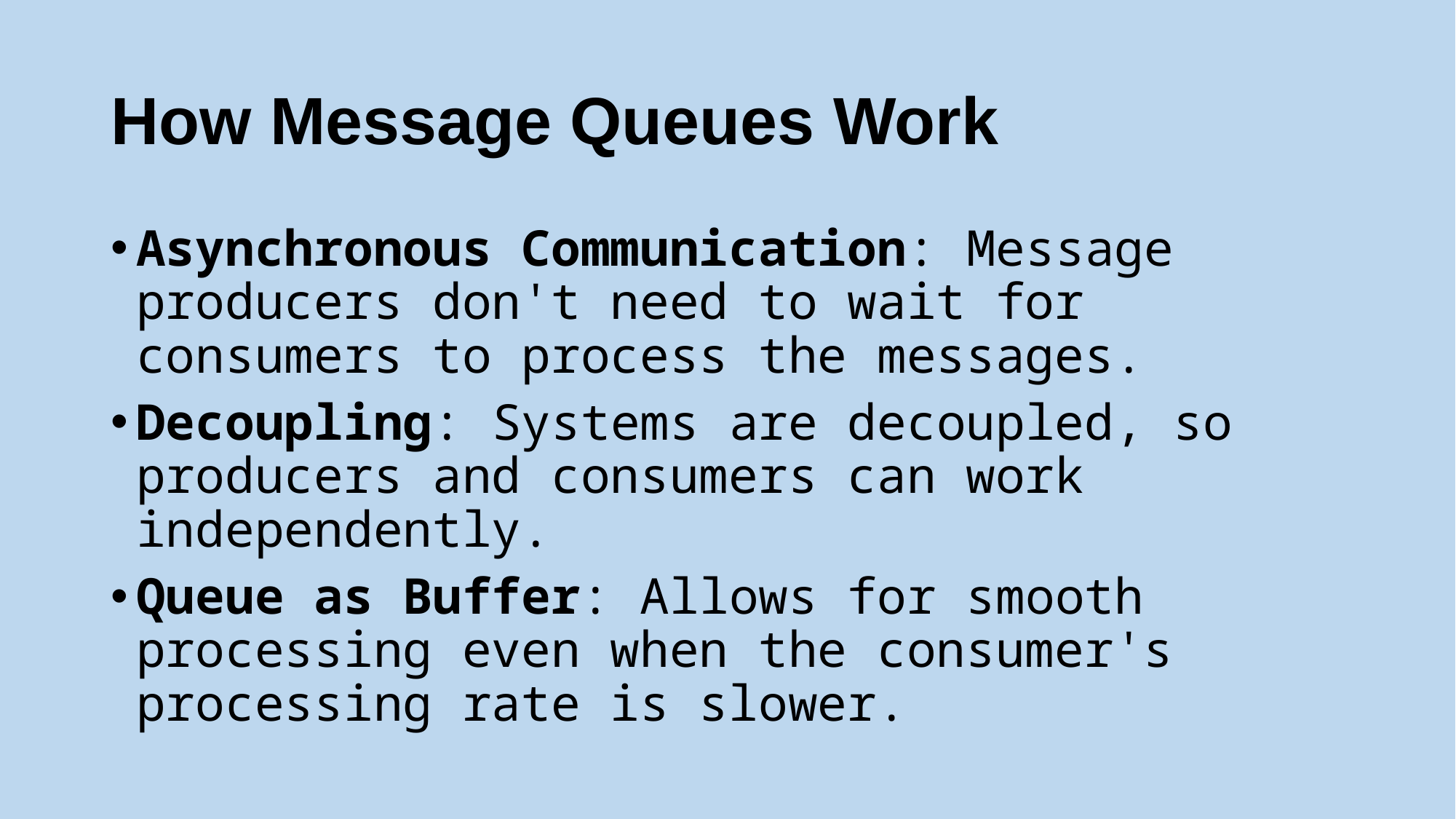

# How Message Queues Work
Asynchronous Communication: Message producers don't need to wait for consumers to process the messages.
Decoupling: Systems are decoupled, so producers and consumers can work independently.
Queue as Buffer: Allows for smooth processing even when the consumer's processing rate is slower.